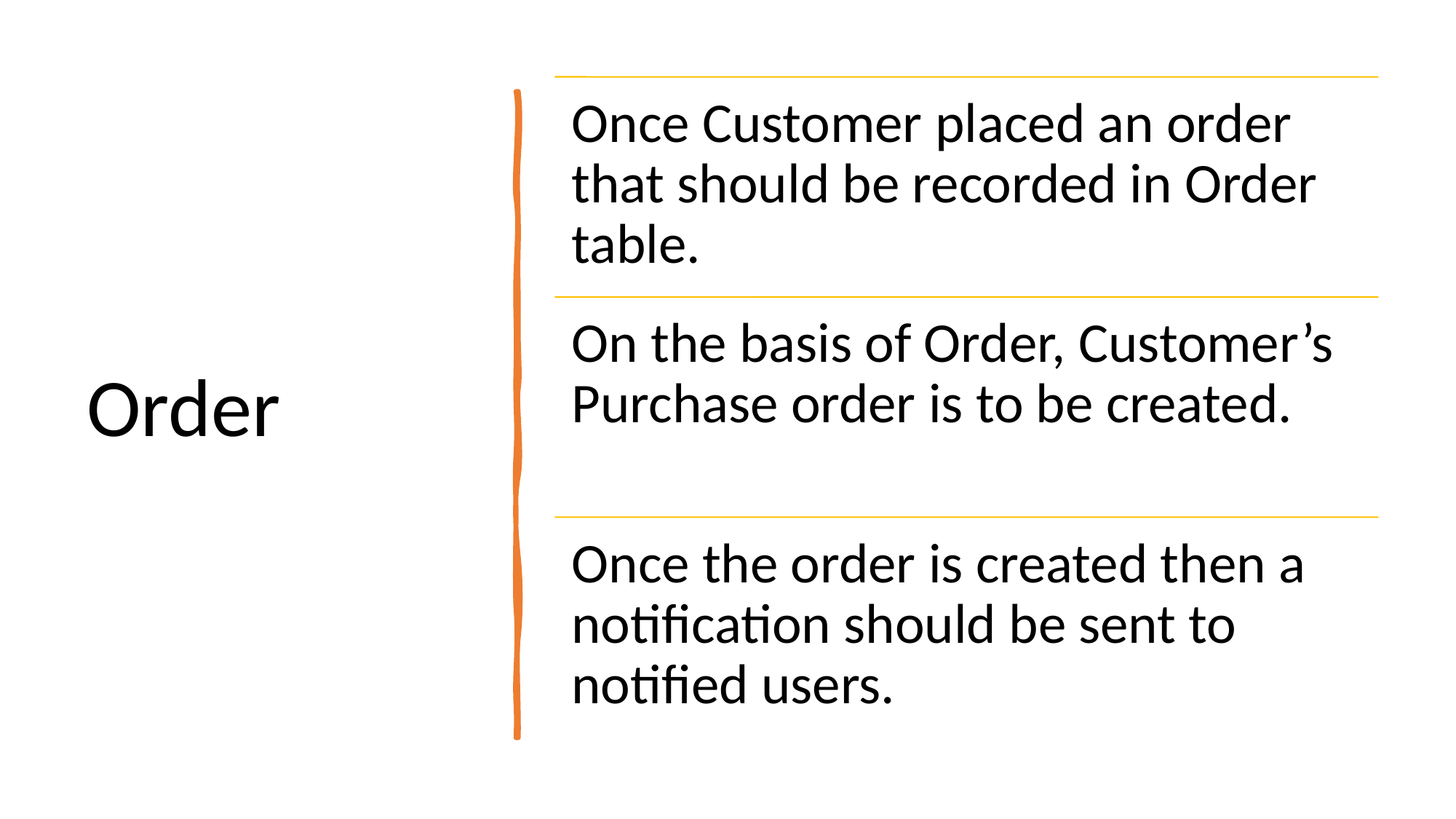

Once Customer placed an order that should be recorded in Order table.
On the basis of Order, Customer’s Purchase order is to be created.
Once the order is created then a notification should be sent to notified users.
# Order